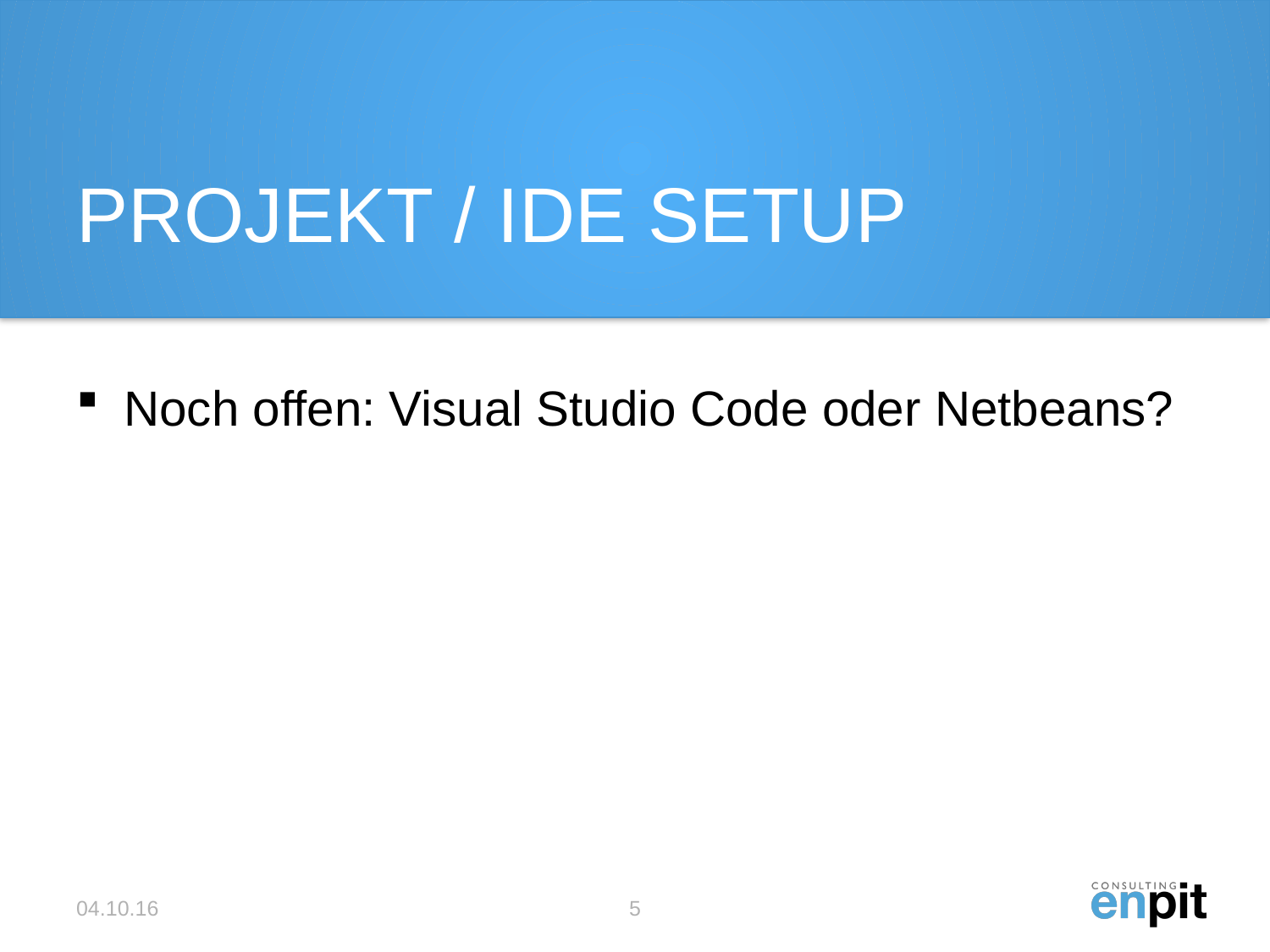

# Projekt / IDE Setup
Noch offen: Visual Studio Code oder Netbeans?
04.10.16
5